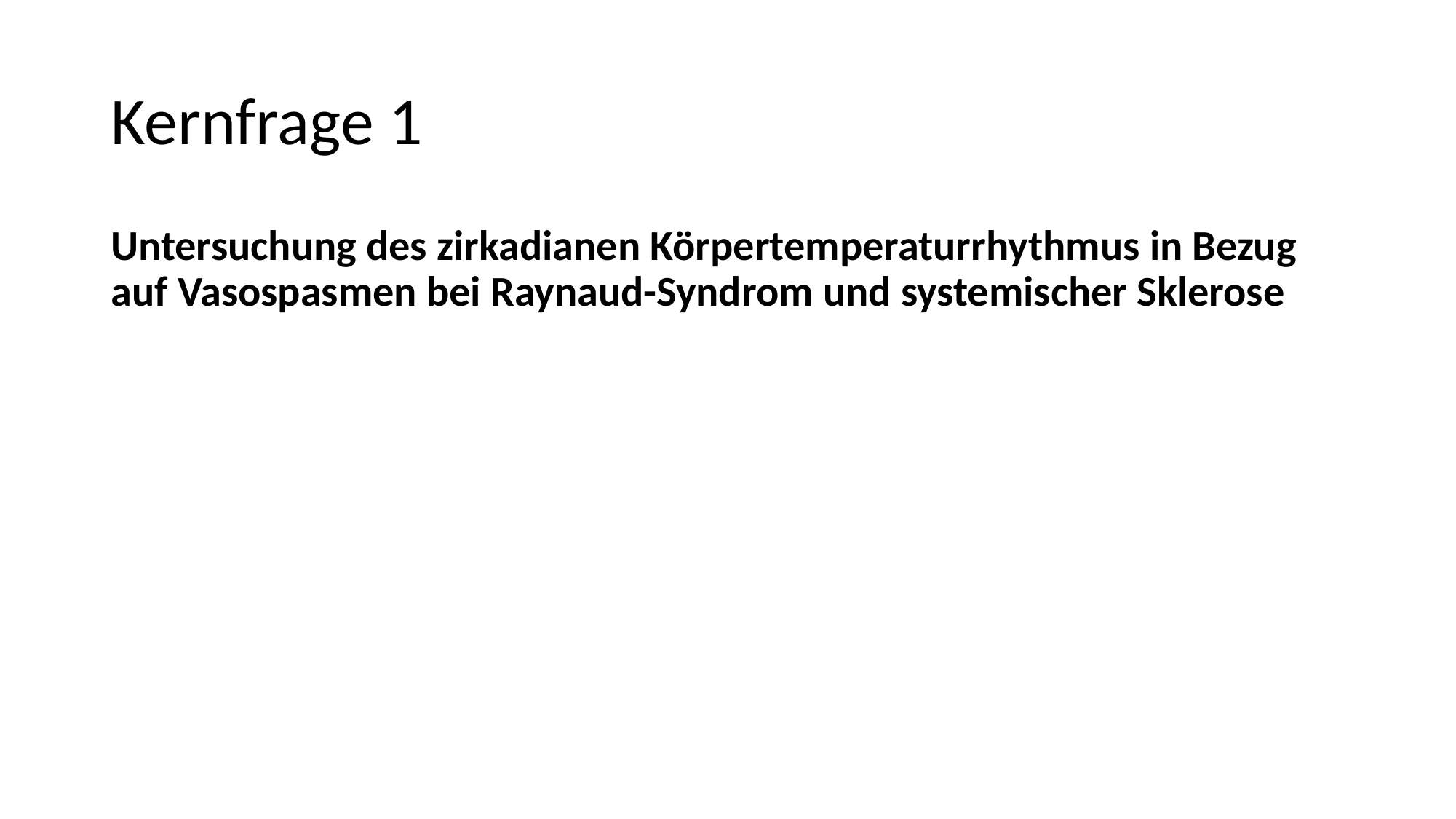

# Kernfrage 1
Untersuchung des zirkadianen Körpertemperaturrhythmus in Bezug auf Vasospasmen bei Raynaud-Syndrom und systemischer Sklerose